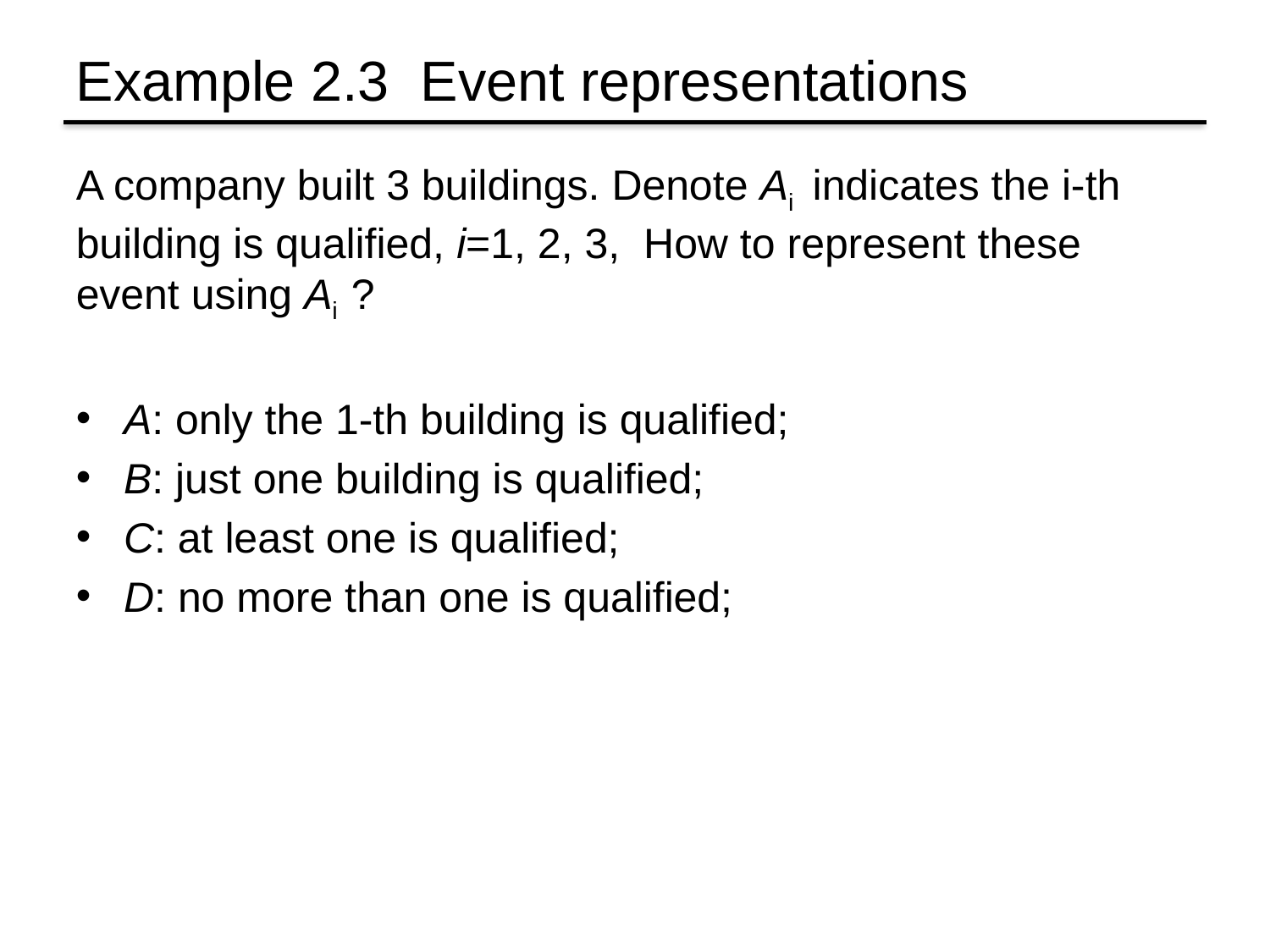

# Example 2.3  Event representations
A company built 3 buildings. Denote Ai  indicates the i-th building is qualified, i=1, 2, 3,  How to represent these event using Ai  ?

A: only the 1-th building is qualified;
B: just one building is qualified;
C: at least one is qualified;
D: no more than one is qualified;